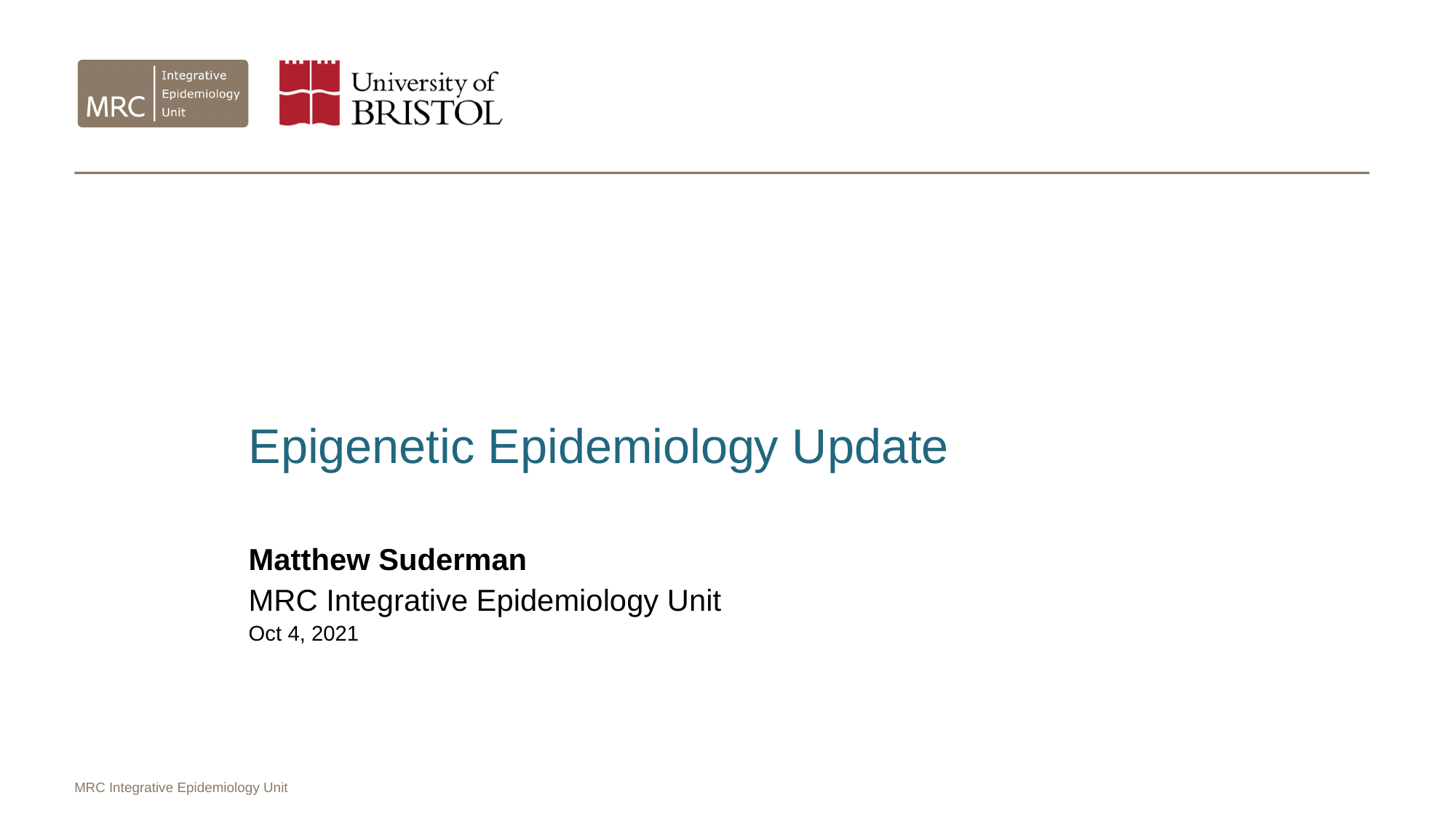

Epigenetic Epidemiology Update

Matthew Suderman
MRC Integrative Epidemiology Unit
Oct 4, 2021